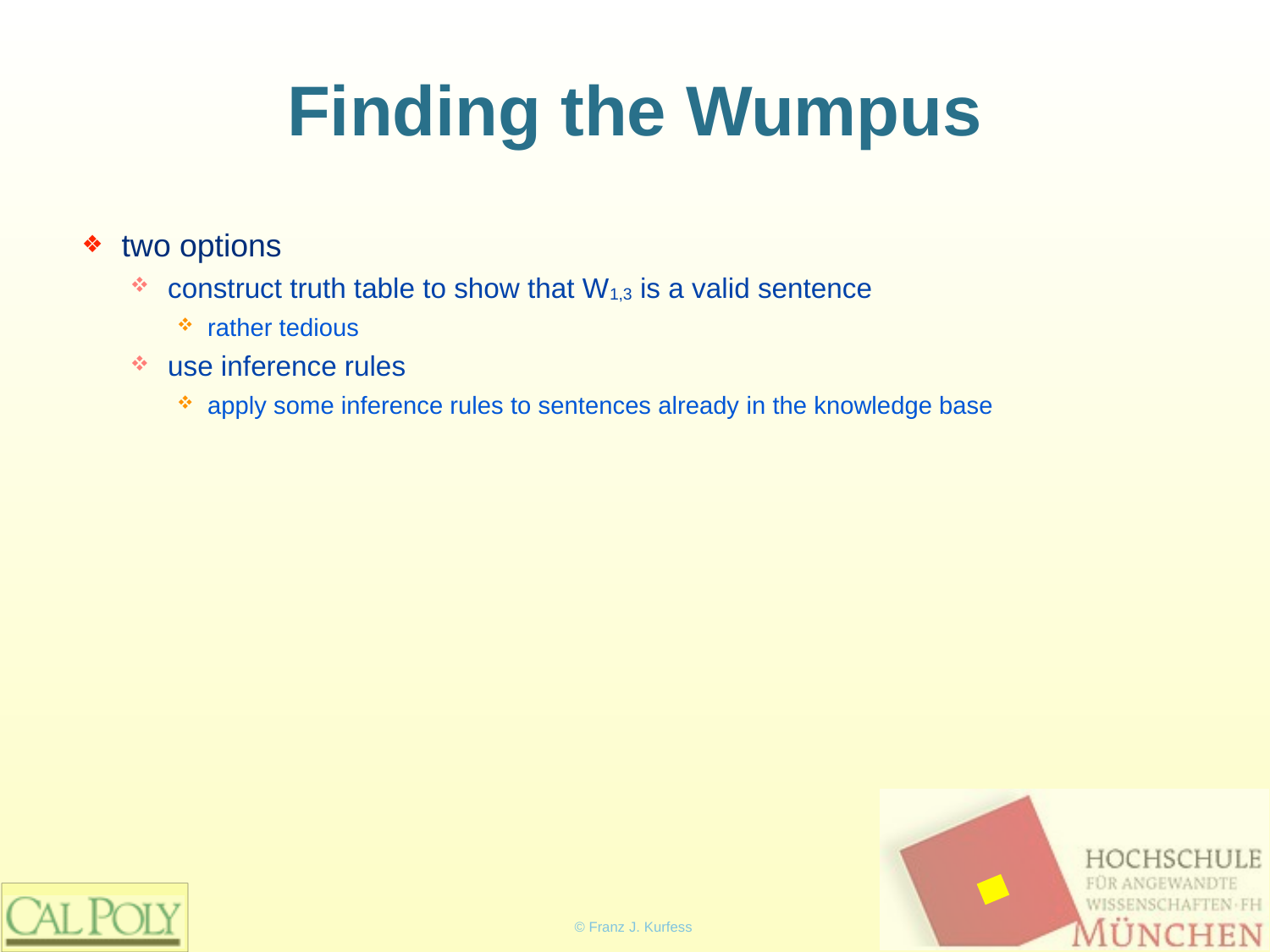

# Finding the Wumpus
two options
construct truth table to show that W1,3 is a valid sentence
rather tedious
use inference rules
apply some inference rules to sentences already in the knowledge base
40